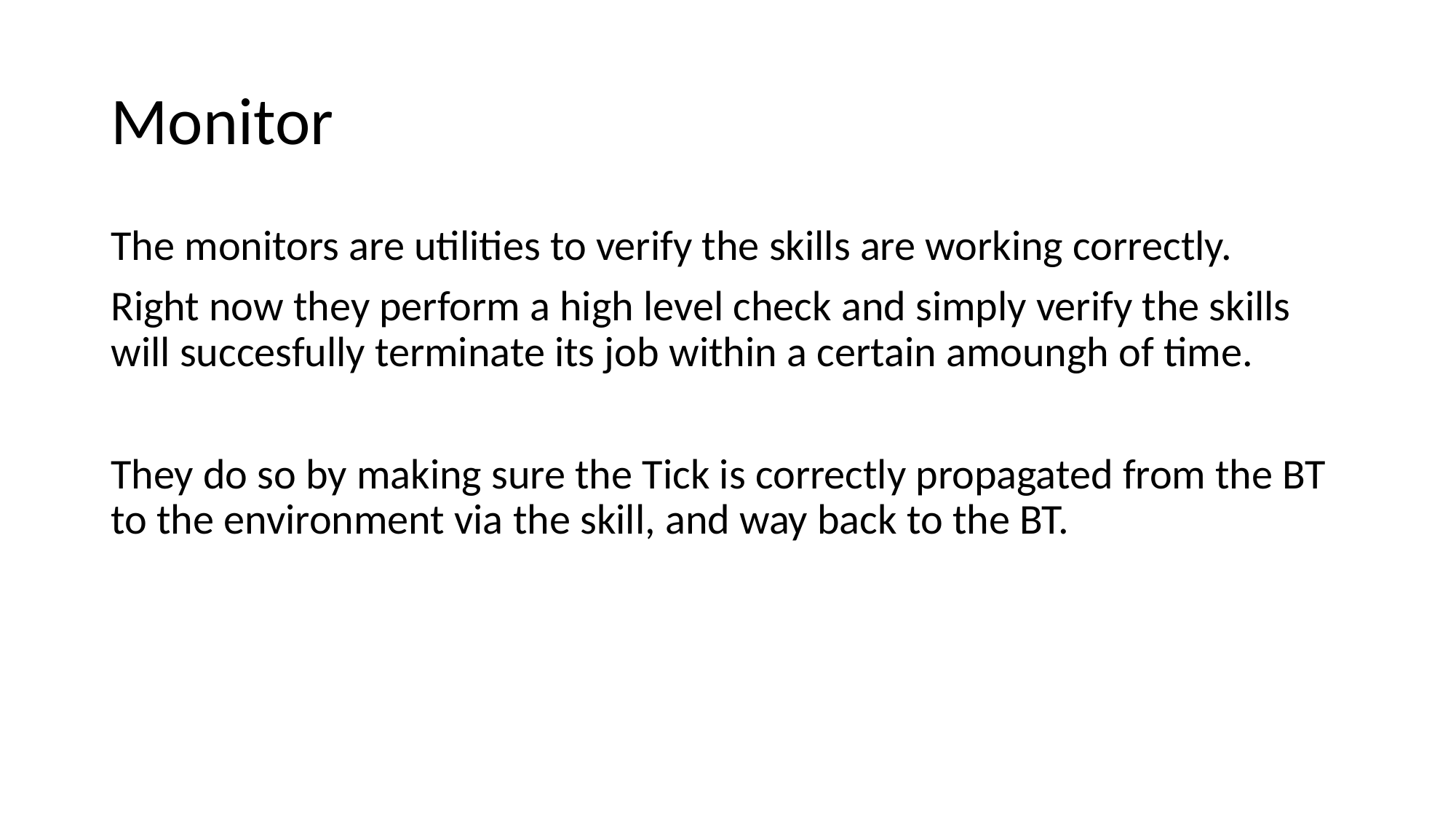

# Monitor
The monitors are utilities to verify the skills are working correctly.
Right now they perform a high level check and simply verify the skills will succesfully terminate its job within a certain amoungh of time.

They do so by making sure the Tick is correctly propagated from the BT to the environment via the skill, and way back to the BT.